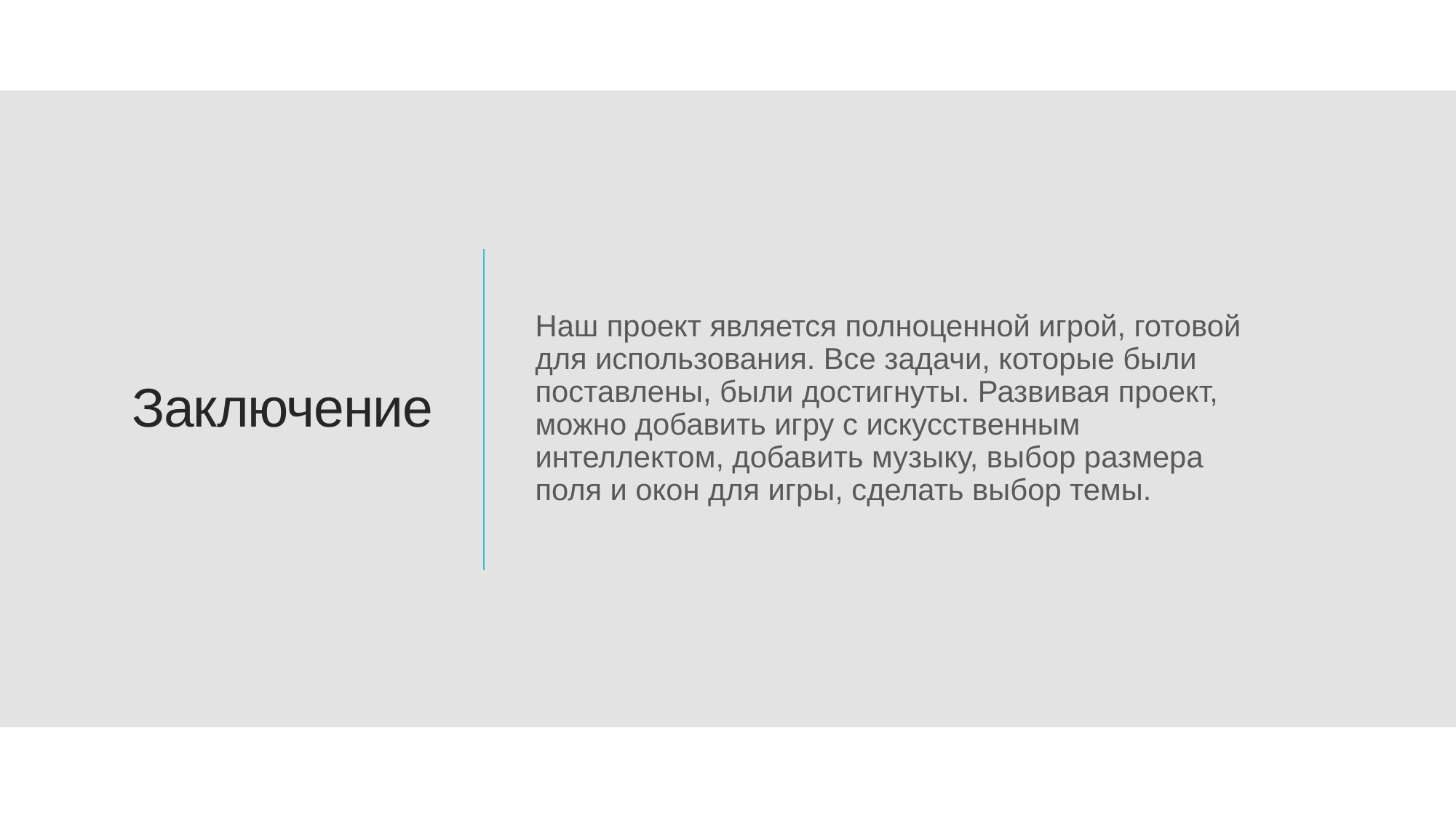

Наш проект является полноценной игрой, готовой для использования. Все задачи, которые были поставлены, были достигнуты. Развивая проект, можно добавить игру с искусственным интеллектом, добавить музыку, выбор размера поля и окон для игры, сделать выбор темы.
# Заключение